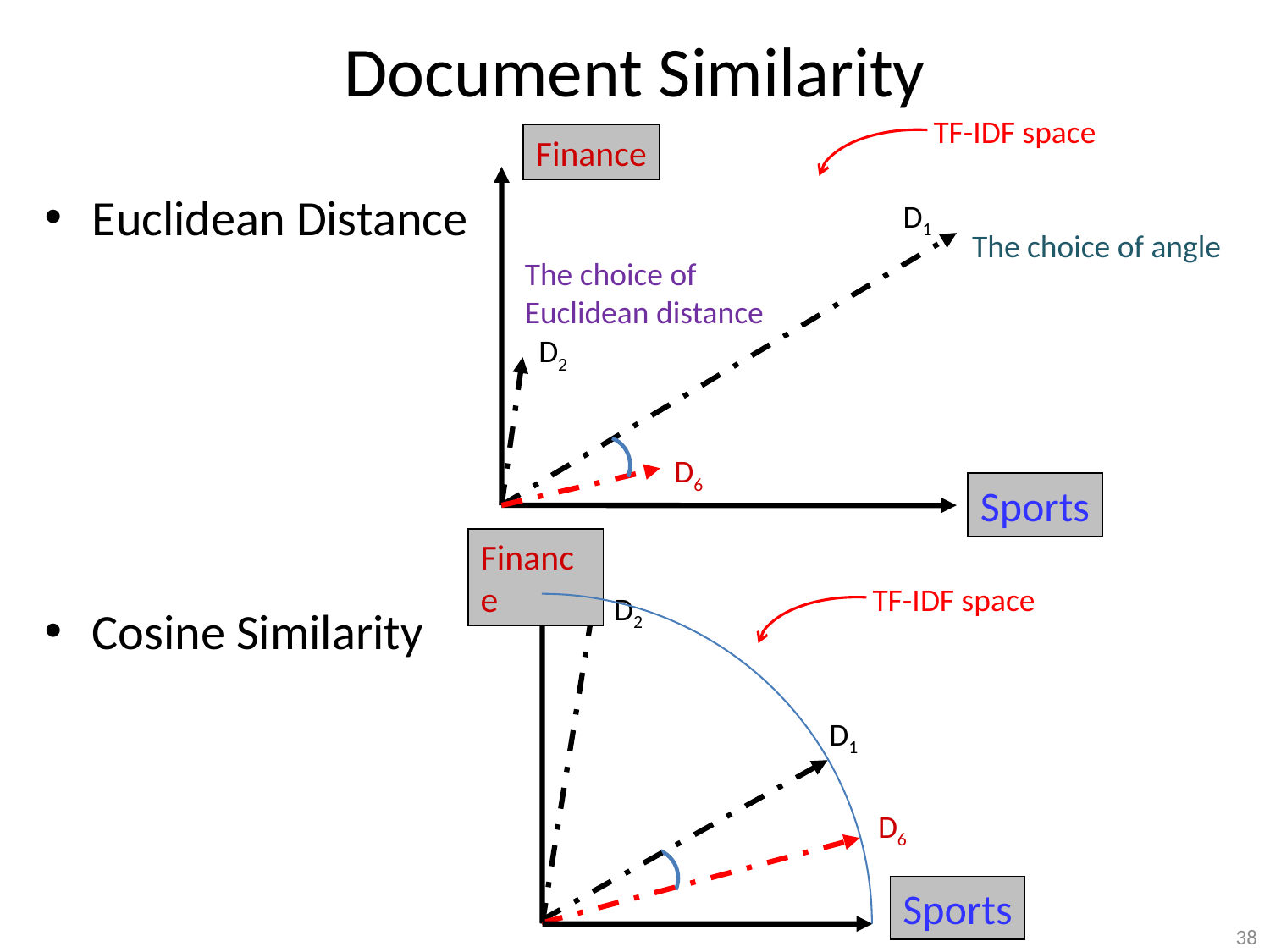

# Document Similarity
TF-IDF space
Finance

D1
The choice of angle

The choice of Euclidean distance
D2

D6

Sports

Euclidean Distance

Cosine Similarity
Finance

Sports
TF-IDF space

D2

D1

D6

38